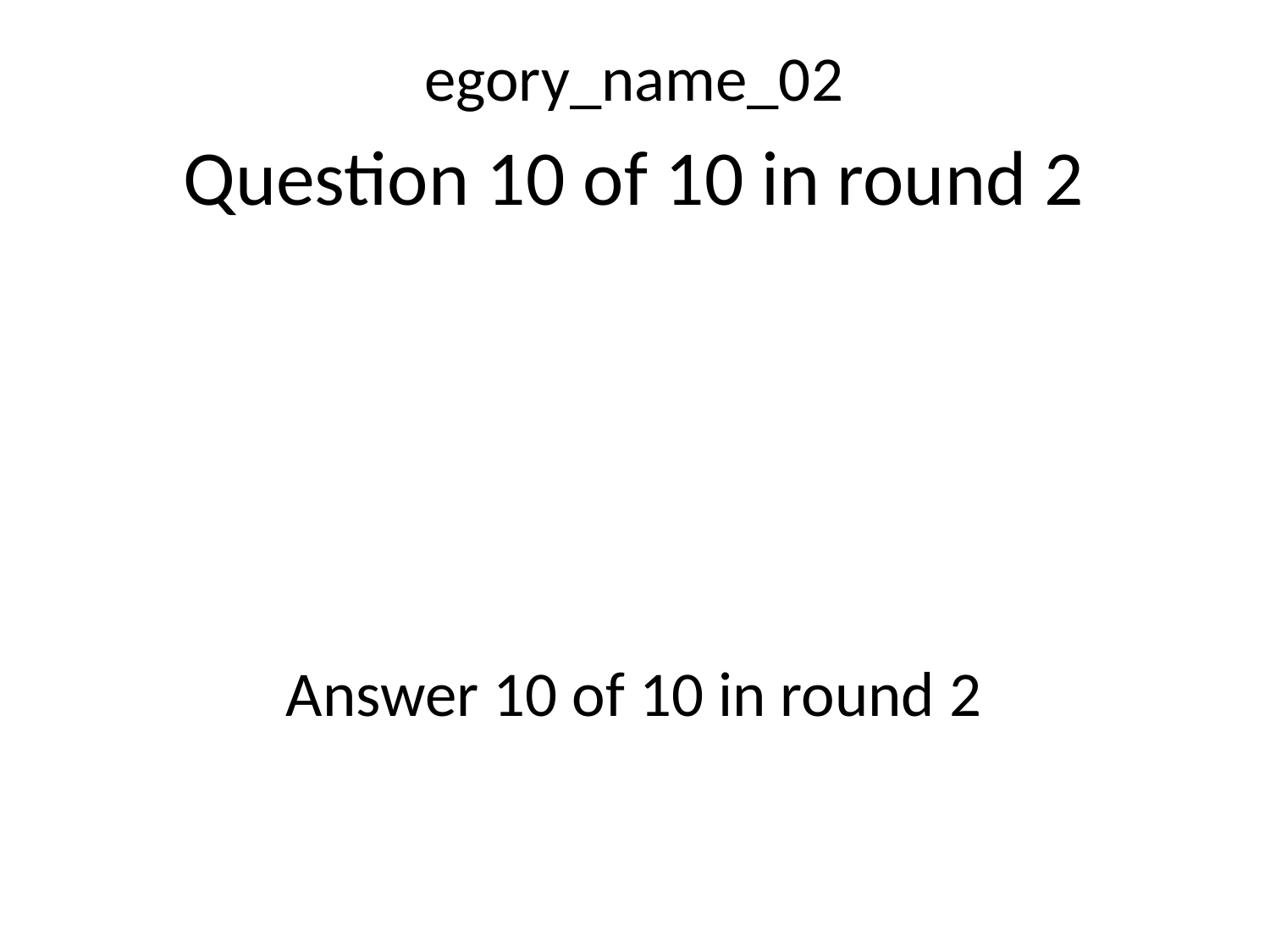

egory_name_02
Question 10 of 10 in round 2
Answer 10 of 10 in round 2